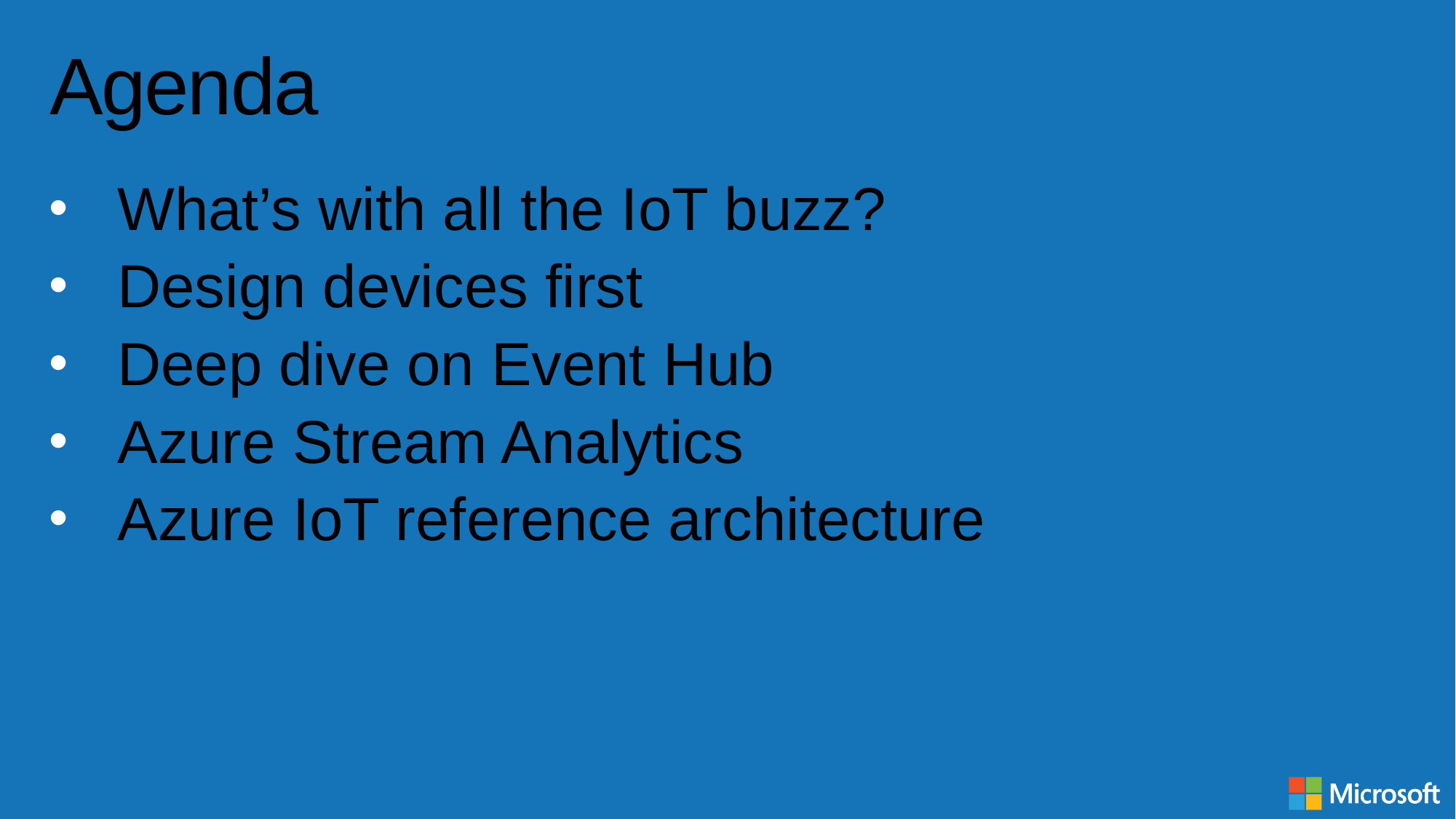

# Agenda
What’s with all the IoT buzz?
Design devices first
Deep dive on Event Hub
Azure Stream Analytics
Azure IoT reference architecture